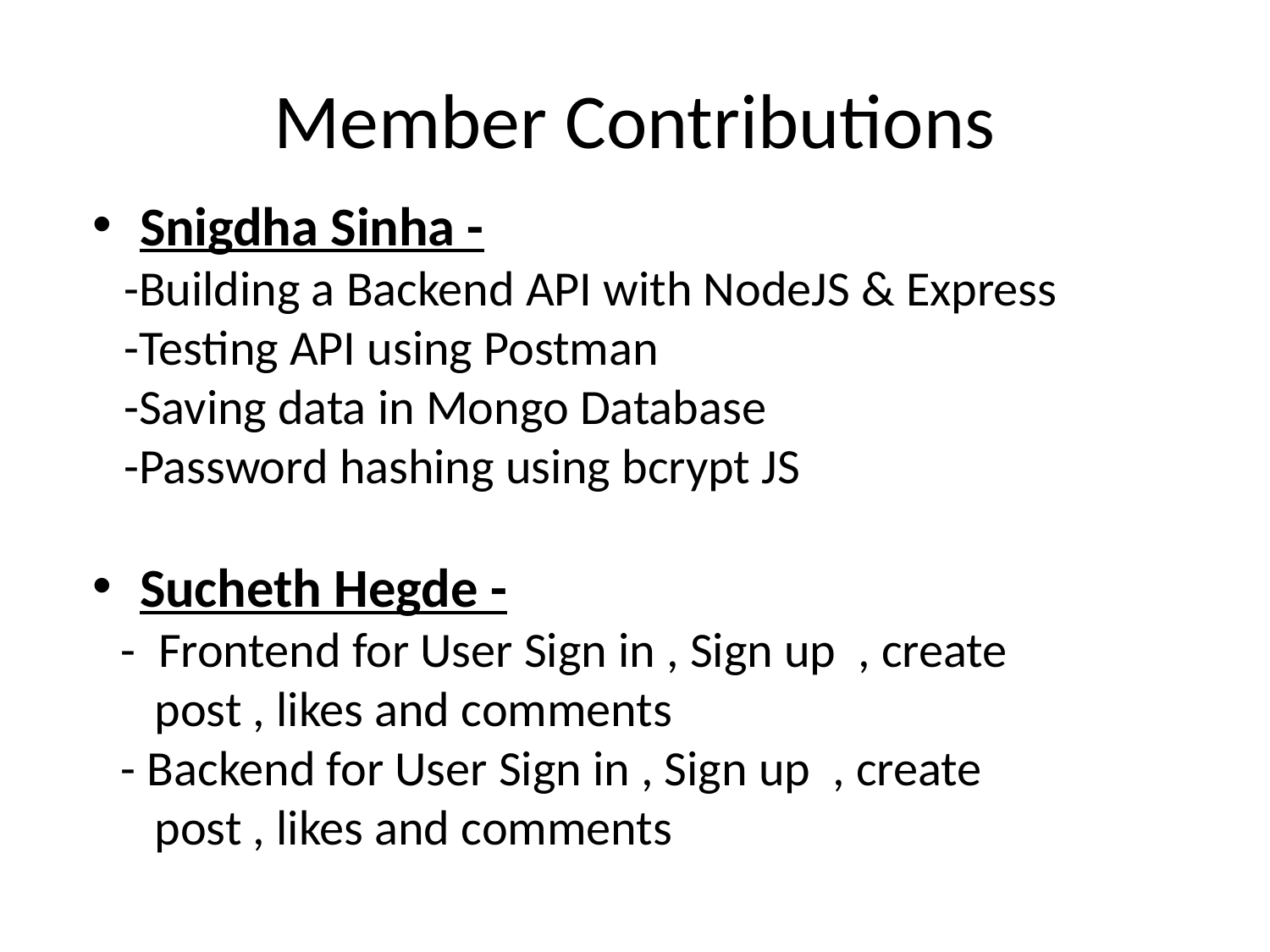

# Member Contributions
Snigdha Sinha -
-Building a Backend API with NodeJS & Express
-Testing API using Postman
-Saving data in Mongo Database
-Password hashing using bcrypt JS

Sucheth Hegde -
    -  Frontend for User Sign in , Sign up  , create
       post , likes and comments
    - Backend for User Sign in , Sign up  , create
       post , likes and comments